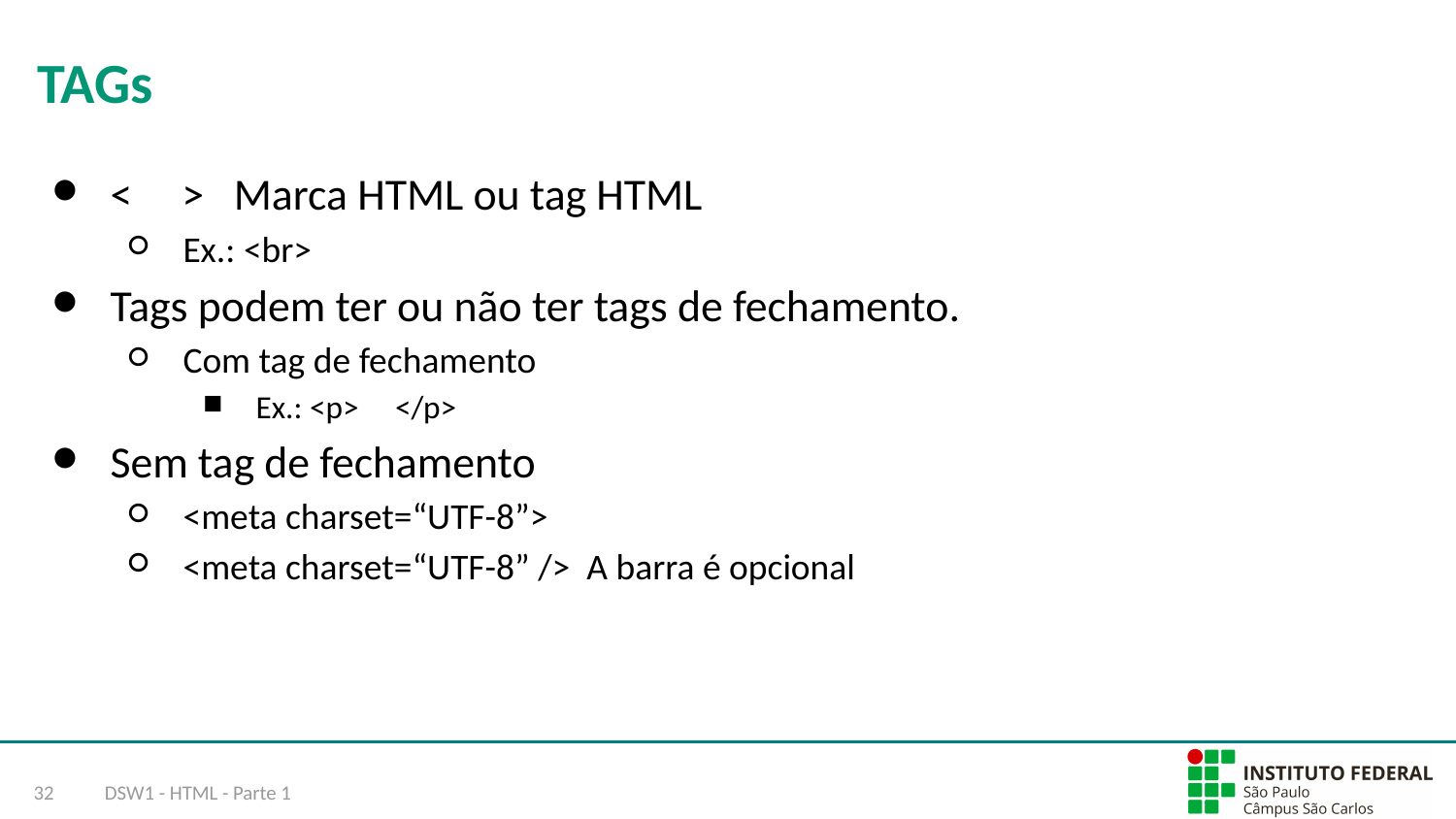

# TAGs
<     >   Marca HTML ou tag HTML
Ex.: <br>
Tags podem ter ou não ter tags de fechamento.
Com tag de fechamento
Ex.: <p>     </p>
Sem tag de fechamento
<meta charset=“UTF-8”>
<meta charset=“UTF-8” />  A barra é opcional
32